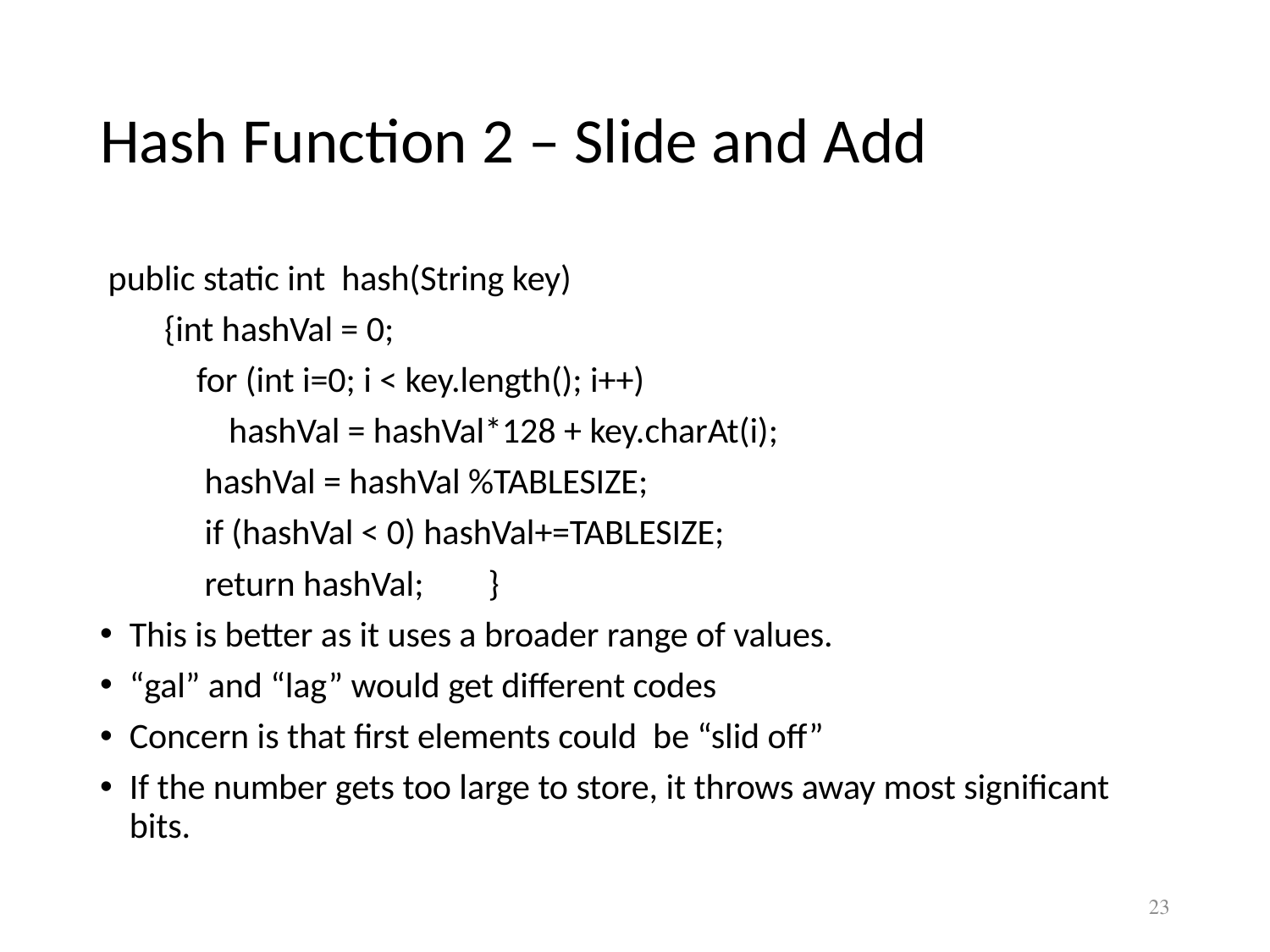

# Hash Function 2 – Slide and Add
 public static int  hash(String key)
        {int hashVal = 0;
            for (int i=0; i < key.length(); i++)
                hashVal = hashVal*128 + key.charAt(i);
             hashVal = hashVal %TABLESIZE;
             if (hashVal < 0) hashVal+=TABLESIZE;
             return hashVal;        }
This is better as it uses a broader range of values.
“gal” and “lag” would get different codes
Concern is that first elements could  be “slid off”
If the number gets too large to store, it throws away most significant bits.

23